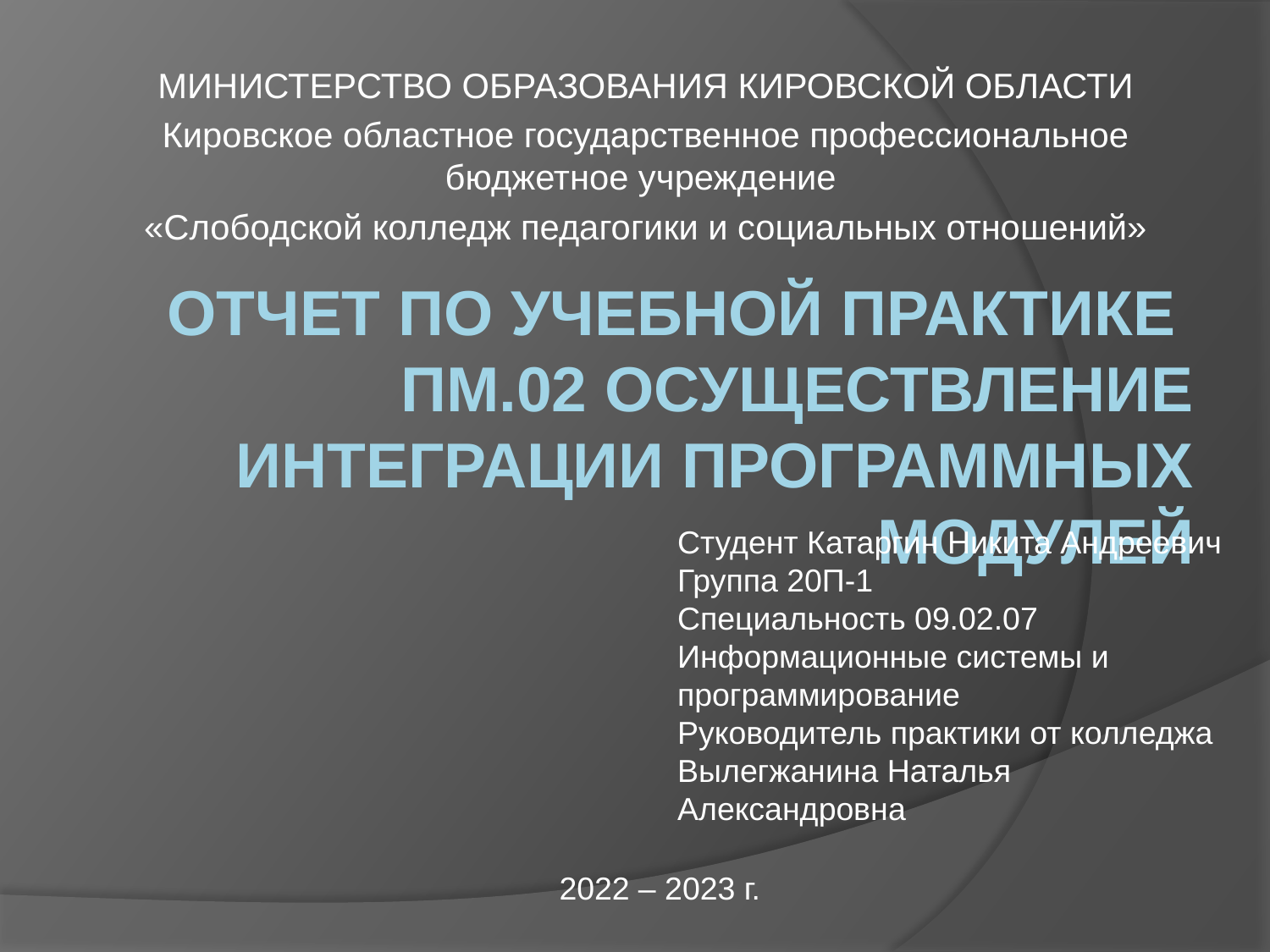

Министерство образования Кировской области
Кировское областное государственное профессиональное бюджетное учреждение
«Слободской колледж педагогики и социальных отношений»

# Отчет по учебной практике ПМ.02 Осуществление интеграции программных модулей
Студент Катаргин Никита Андреевич
Группа 20П-1
Специальность 09.02.07 Информационные системы и программирование
Руководитель практики от колледжа
Вылегжанина Наталья Александровна

2022 – 2023 г.